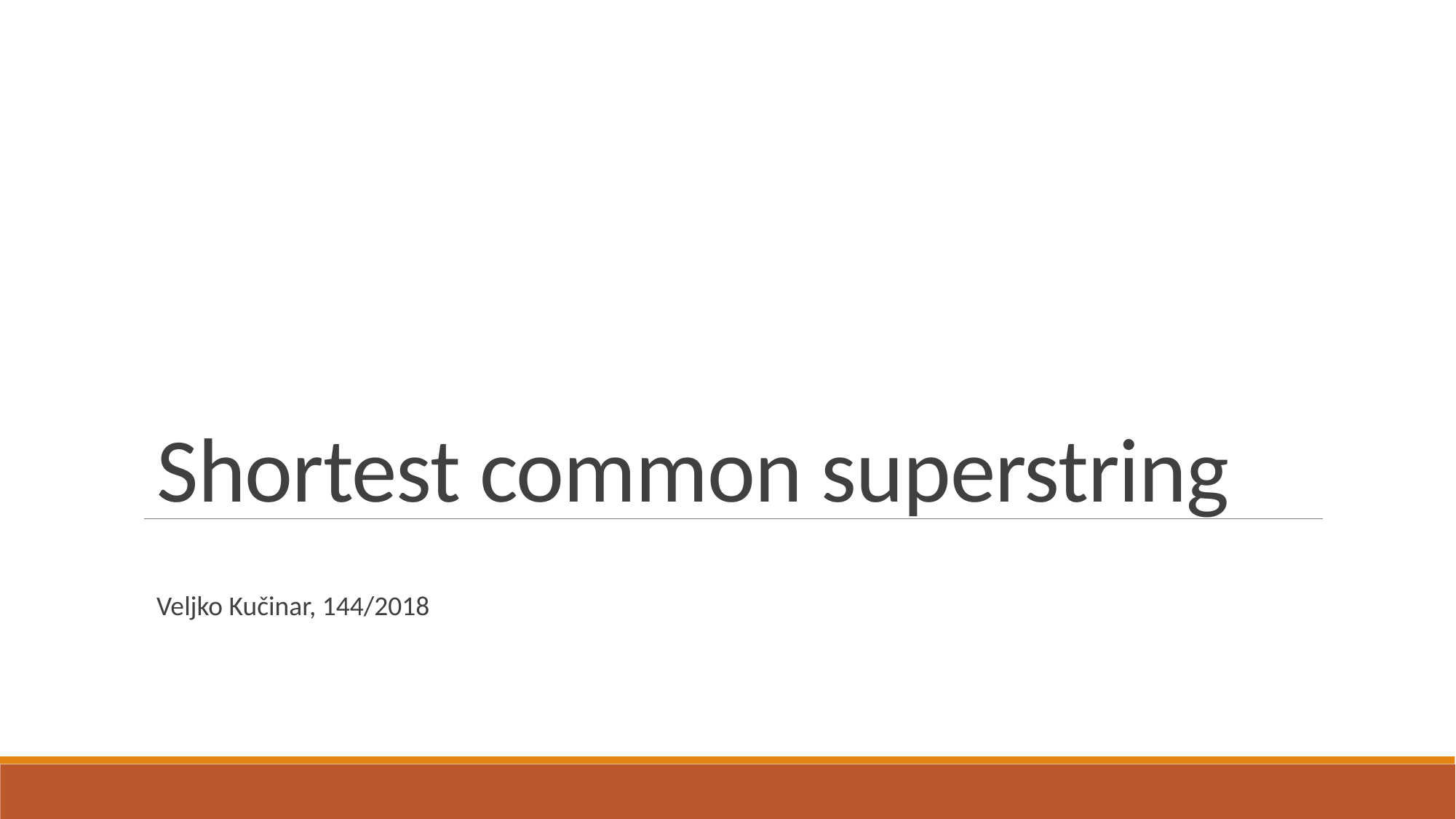

# Shortest common superstring
Veljko Kučinar, 144/2018